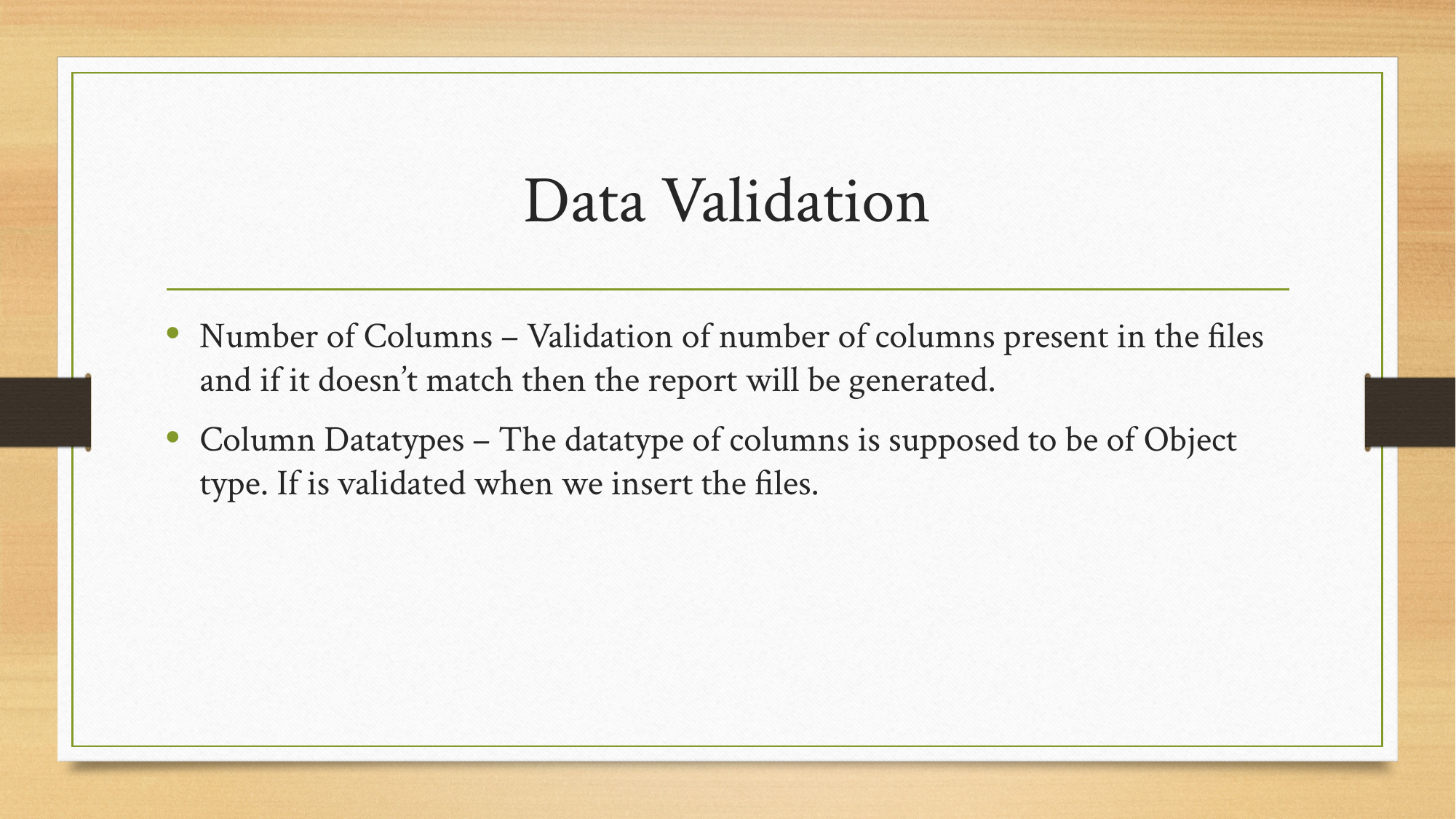

# Data Validation
Number of Columns – Validation of number of columns present in the files and if it doesn’t match then the report will be generated.
Column Datatypes – The datatype of columns is supposed to be of Object type. If is validated when we insert the files.